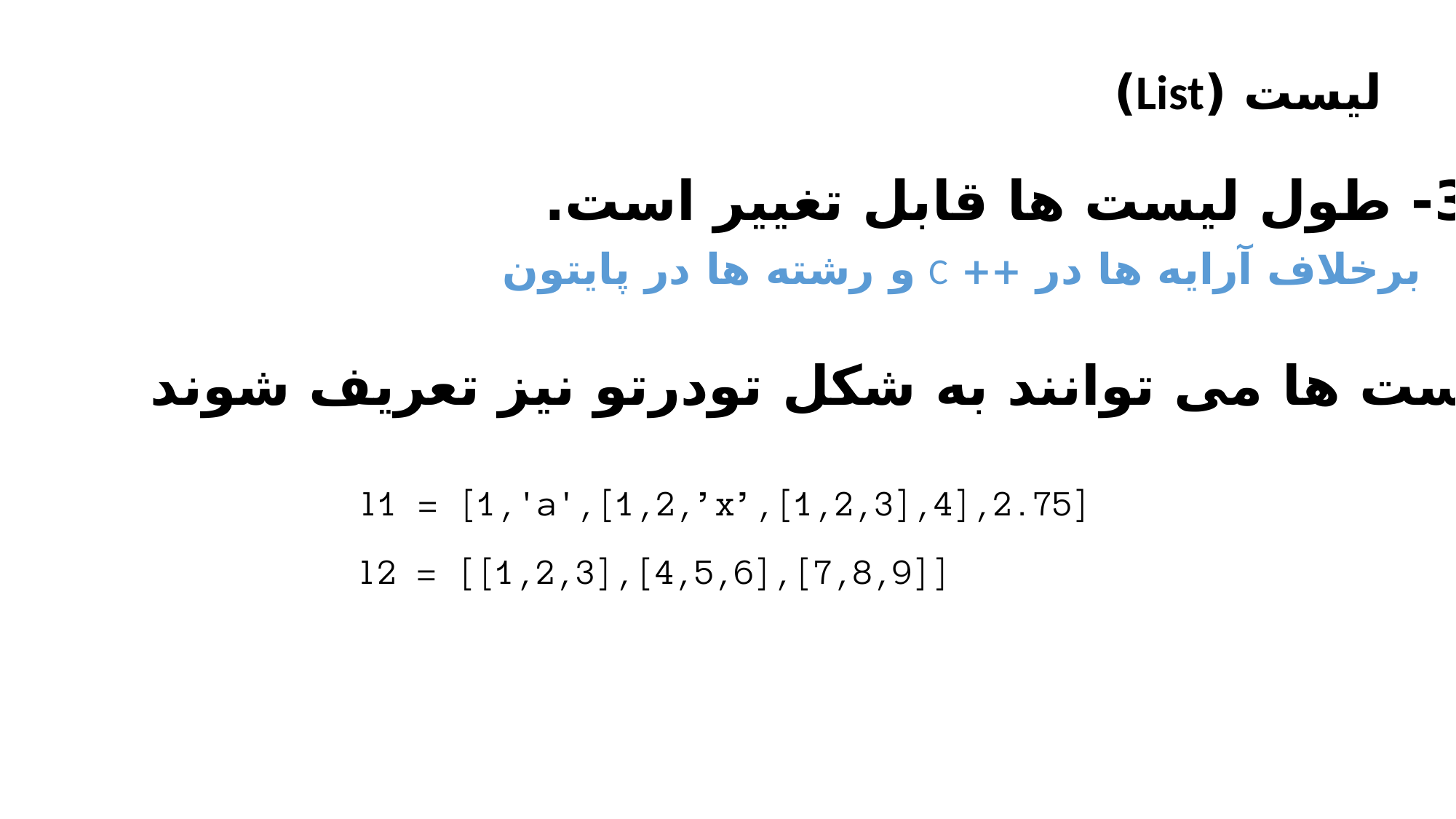

لیست (List)
3- طول لیست ها قابل تغییر است.
برخلاف آرایه ها در ++ C و رشته ها در پایتون
4- لیست ها می توانند به شکل تودرتو نیز تعریف شوند
l1 = [1,'a',[1,2,’x’,[1,2,3],4],2.75]
l2 = [[1,2,3],[4,5,6],[7,8,9]]